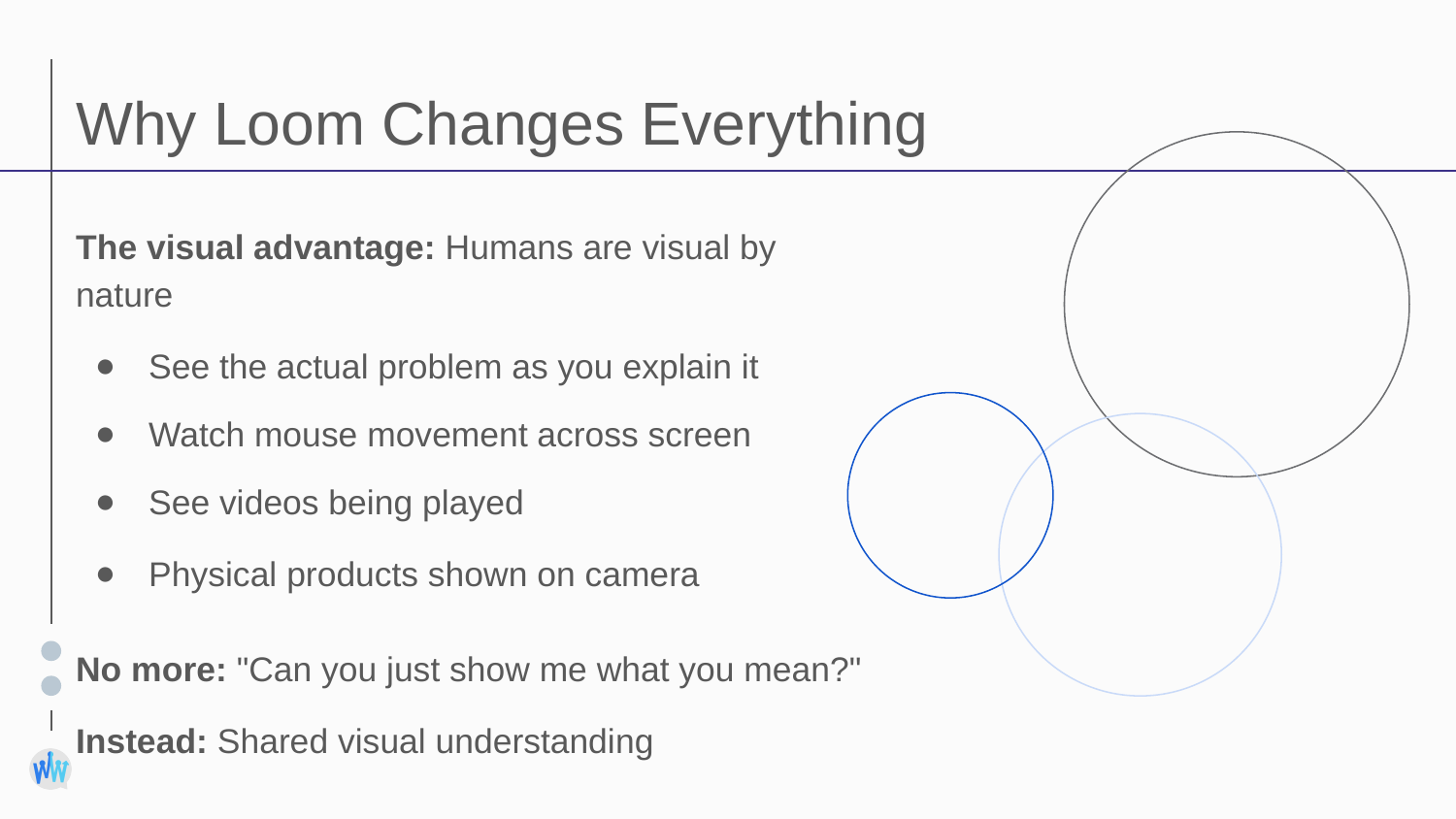

# Why Loom Changes Everything
The visual advantage: Humans are visual by nature
See the actual problem as you explain it
Watch mouse movement across screen
See videos being played
Physical products shown on camera
No more: "Can you just show me what you mean?"
Instead: Shared visual understanding